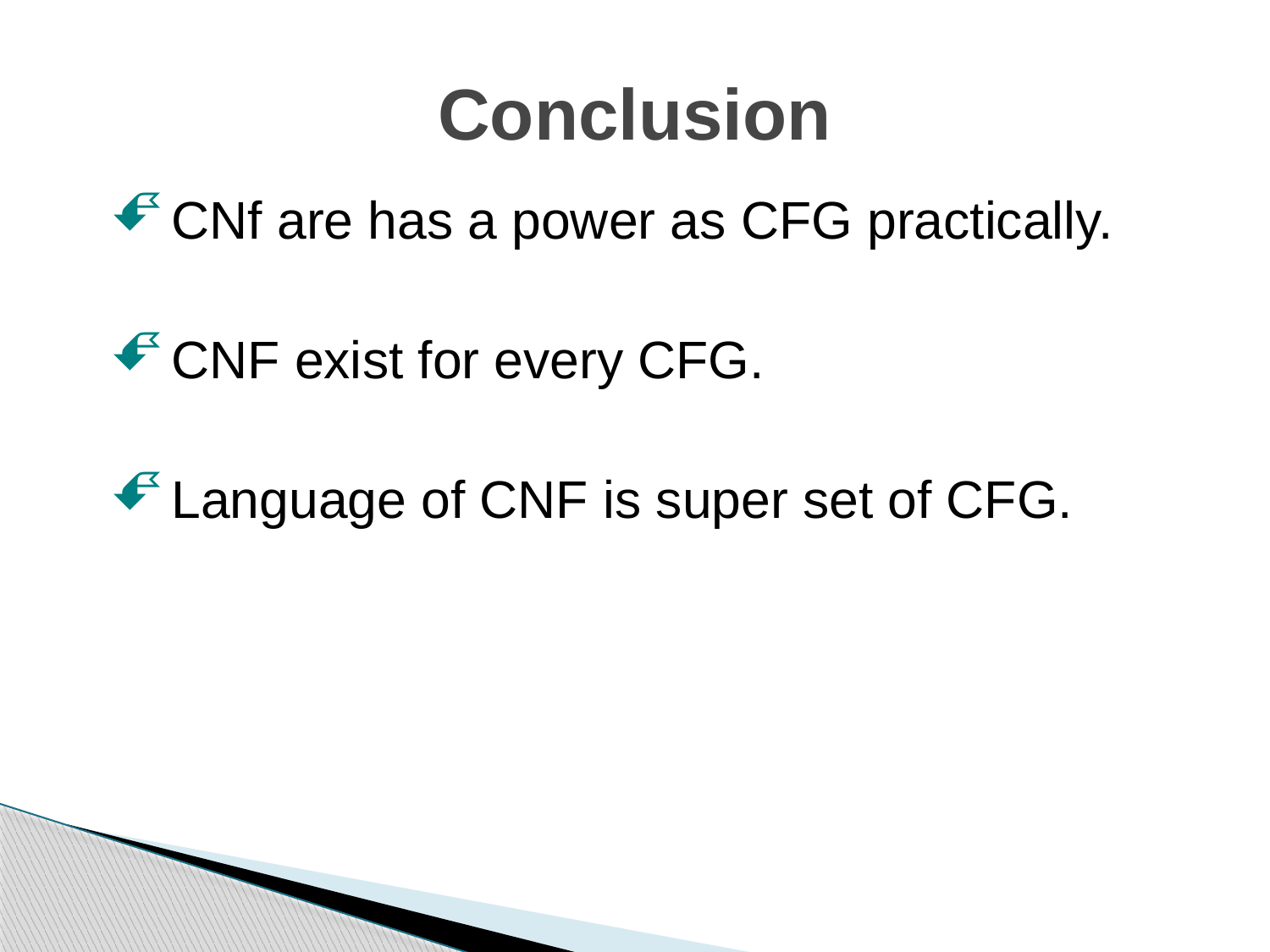

# Conclusion
CNf are has a power as CFG practically.

CNF exist for every CFG.

Language of CNF is super set of CFG.